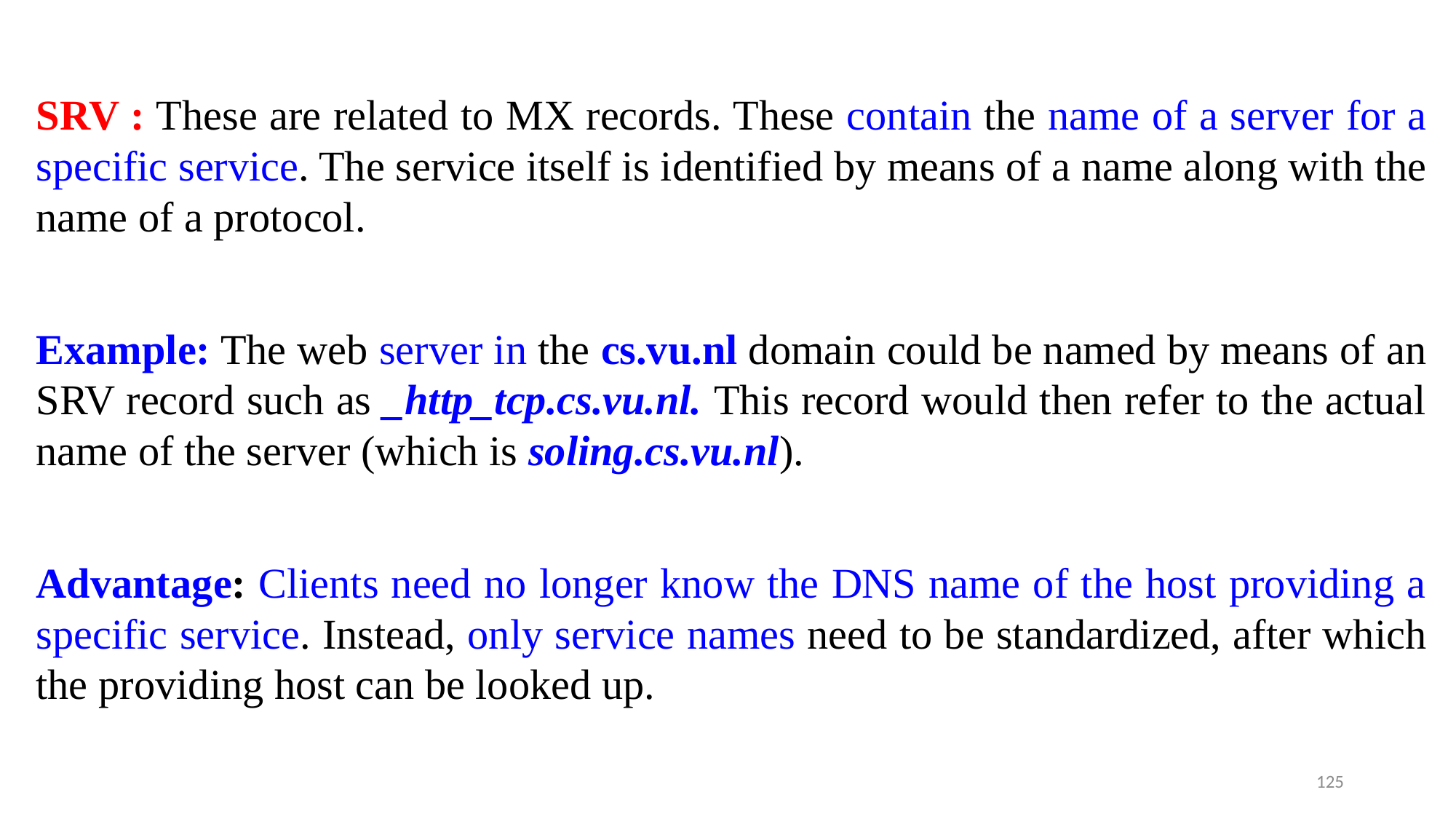

SRV : These are related to MX records. These contain the name of a server for a specific service. The service itself is identified by means of a name along with the name of a protocol.

Example: The web server in the cs.vu.nl domain could be named by means of an SRV record such as _http_tcp.cs.vu.nl. This record would then refer to the actual name of the server (which is soling.cs.vu.nl).

Advantage: Clients need no longer know the DNS name of the host providing a specific service. Instead, only service names need to be standardized, after which the providing host can be looked up.
125